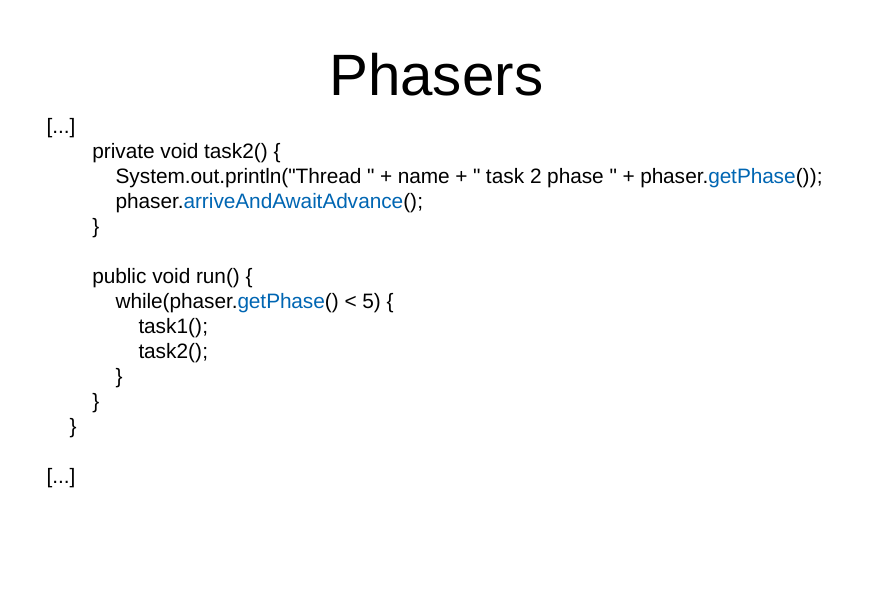

Phasers
[...]
        private void task2() {
            System.out.println("Thread " + name + " task 2 phase " + phaser.getPhase());
            phaser.arriveAndAwaitAdvance();
        }

        public void run() {
            while(phaser.getPhase() < 5) {
                task1();
                task2();
            }
        }
    }

[...]